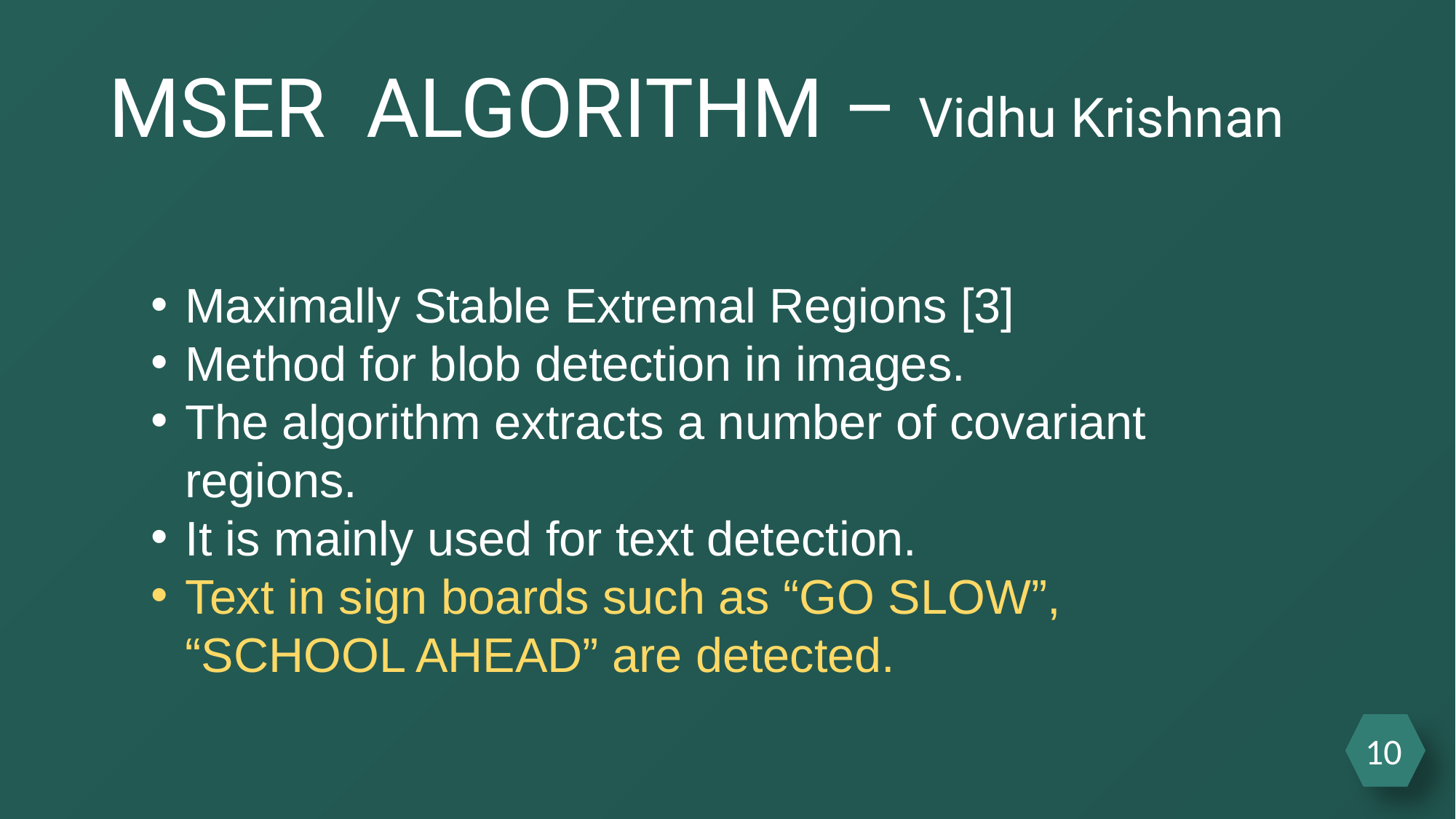

MSER  ALGORITHM – Vidhu Krishnan
Maximally Stable Extremal Regions [3]
Method for blob detection in images.
The algorithm extracts a number of covariant regions.
It is mainly used for text detection.
Text in sign boards such as “GO SLOW”, “SCHOOL AHEAD” are detected.

10